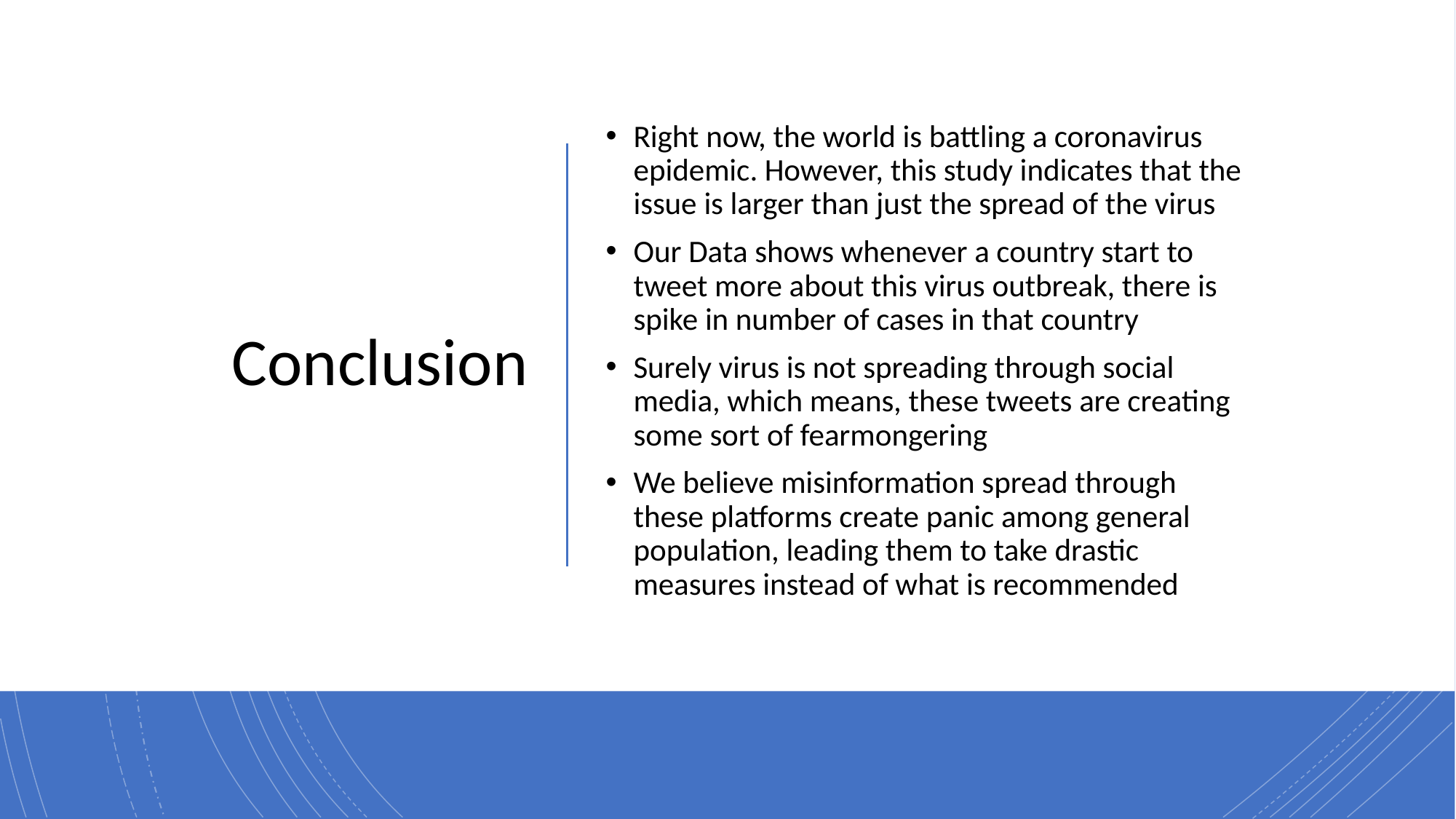

# Conclusion
Right now, the world is battling a coronavirus epidemic. However, this study indicates that the issue is larger than just the spread of the virus
Our Data shows whenever a country start to tweet more about this virus outbreak, there is spike in number of cases in that country
Surely virus is not spreading through social media, which means, these tweets are creating some sort of fearmongering
We believe misinformation spread through these platforms create panic among general population, leading them to take drastic measures instead of what is recommended